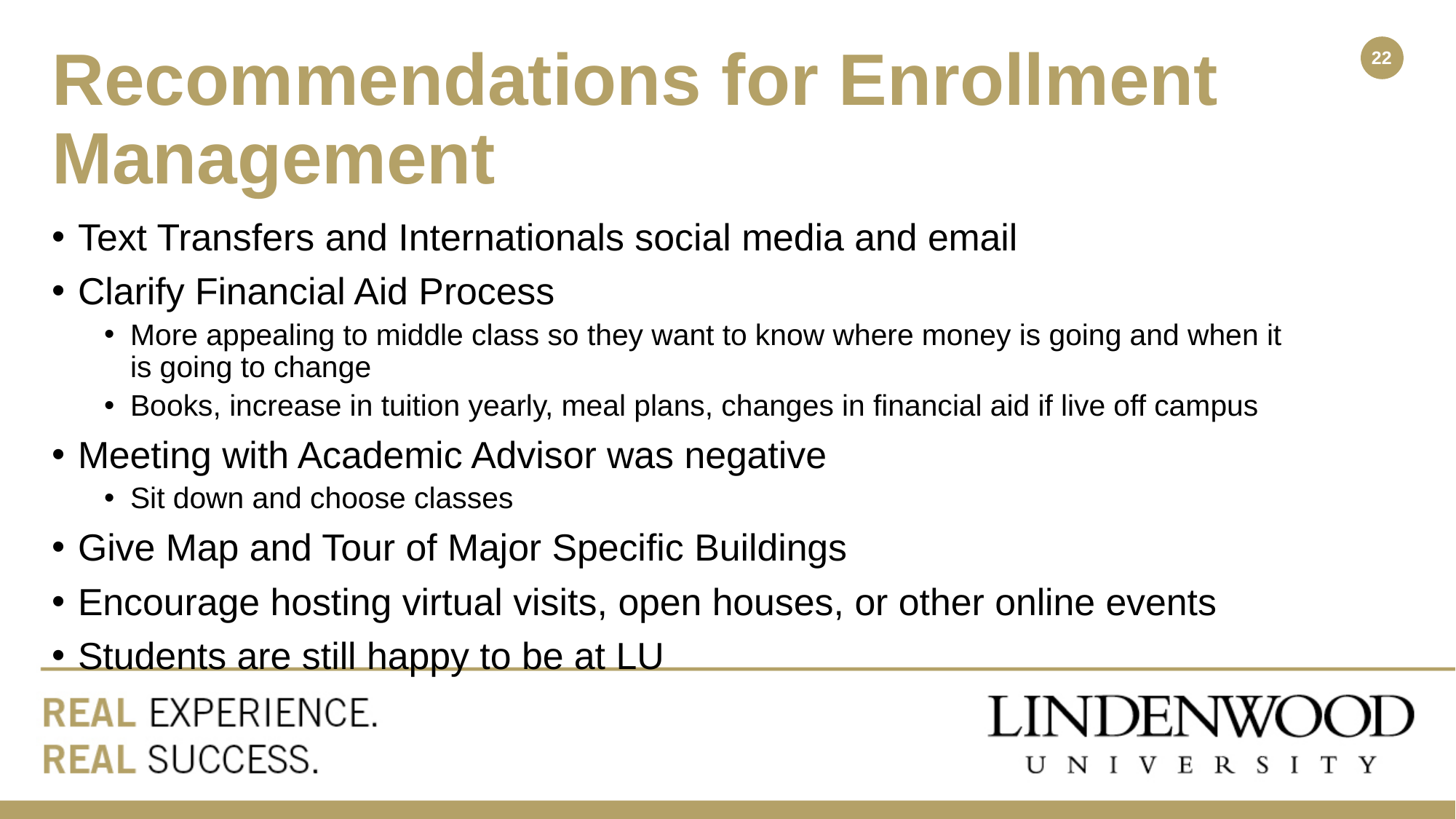

# Recommendations for Enrollment Management
Text Transfers and Internationals social media and email
Clarify Financial Aid Process
More appealing to middle class so they want to know where money is going and when it is going to change
Books, increase in tuition yearly, meal plans, changes in financial aid if live off campus
Meeting with Academic Advisor was negative
Sit down and choose classes
Give Map and Tour of Major Specific Buildings
Encourage hosting virtual visits, open houses, or other online events
Students are still happy to be at LU